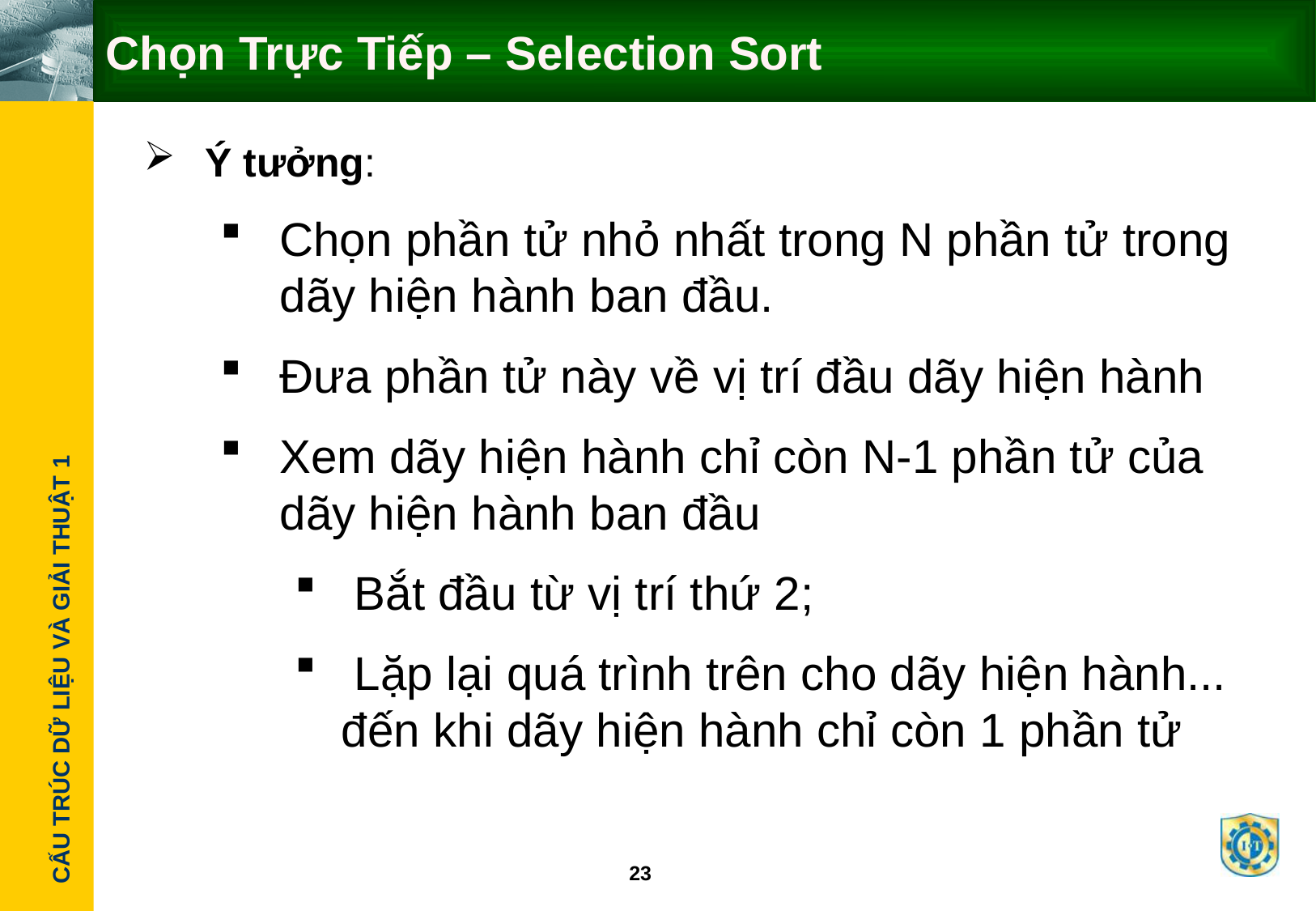

# Chọn Trực Tiếp – Selection Sort
Ý tưởng:
Chọn phần tử nhỏ nhất trong N phần tử trong dãy hiện hành ban đầu.
Đưa phần tử này về vị trí đầu dãy hiện hành
Xem dãy hiện hành chỉ còn N-1 phần tử của dãy hiện hành ban đầu
 Bắt đầu từ vị trí thứ 2;
 Lặp lại quá trình trên cho dãy hiện hành... đến khi dãy hiện hành chỉ còn 1 phần tử